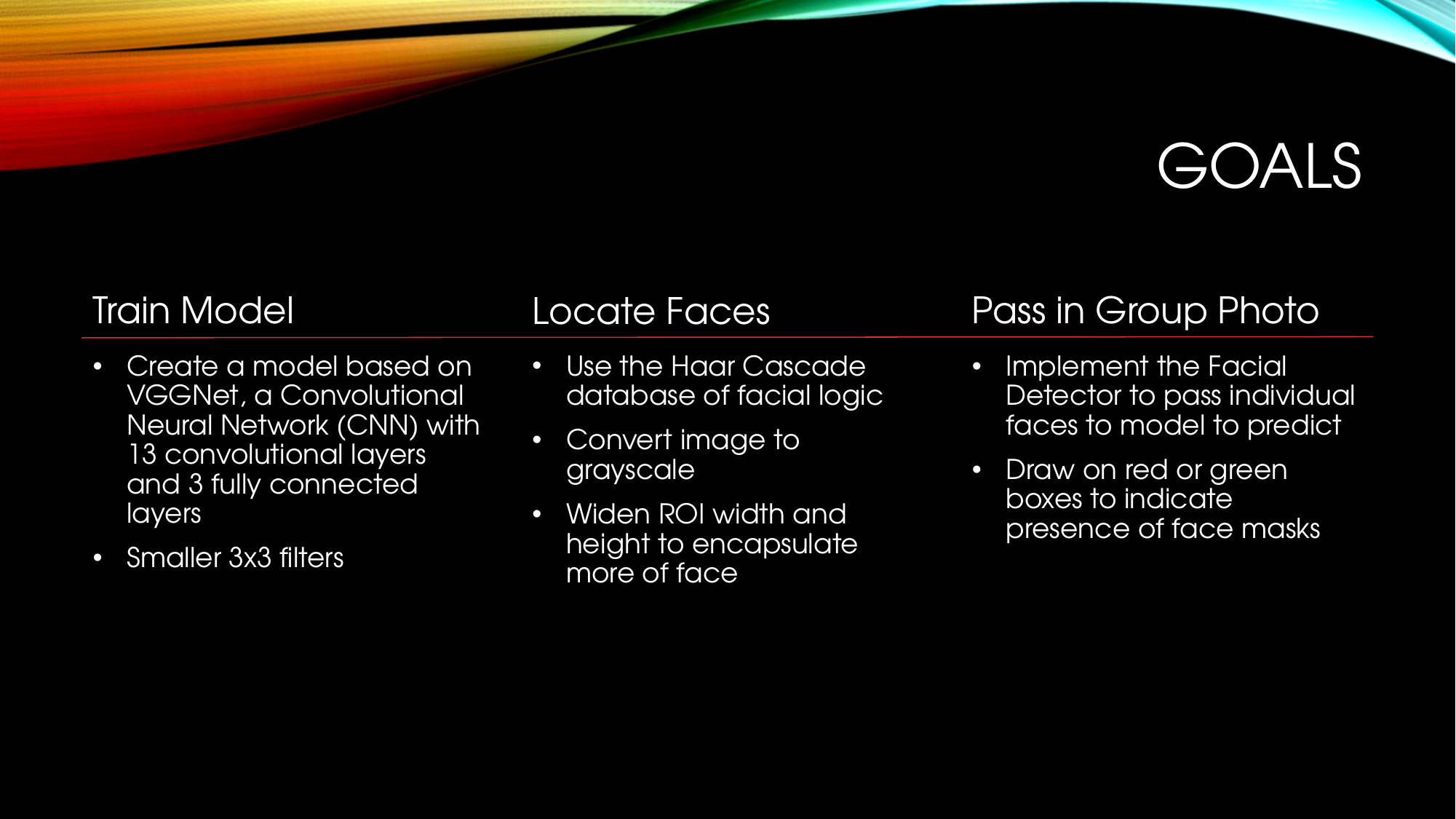

# Goals
Pass in Group Photo
Locate Faces
Train Model
Use the Haar Cascade database of facial logic
Convert image to grayscale
Widen ROI width and height to encapsulate more of face
Create a model based on VGGNet, a Convolutional Neural Network (CNN) with 13 convolutional layers and 3 fully connected layers
Smaller 3x3 filters
Implement the Facial Detector to pass individual faces to model to predict
Draw on red or green boxes to indicate presence of face masks